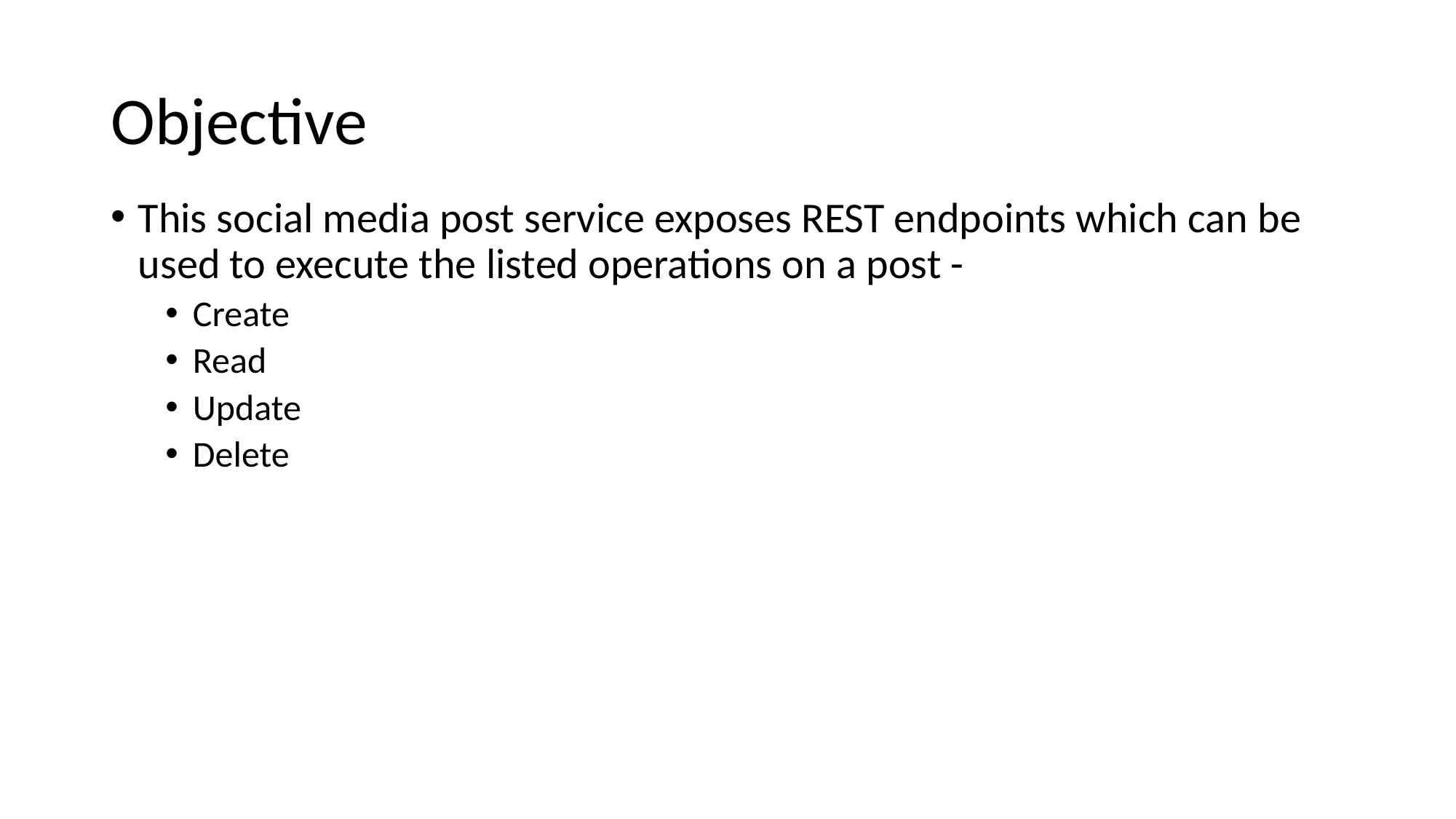

# Objective
This social media post service exposes REST endpoints which can be used to execute the listed operations on a post -
Create
Read
Update
Delete